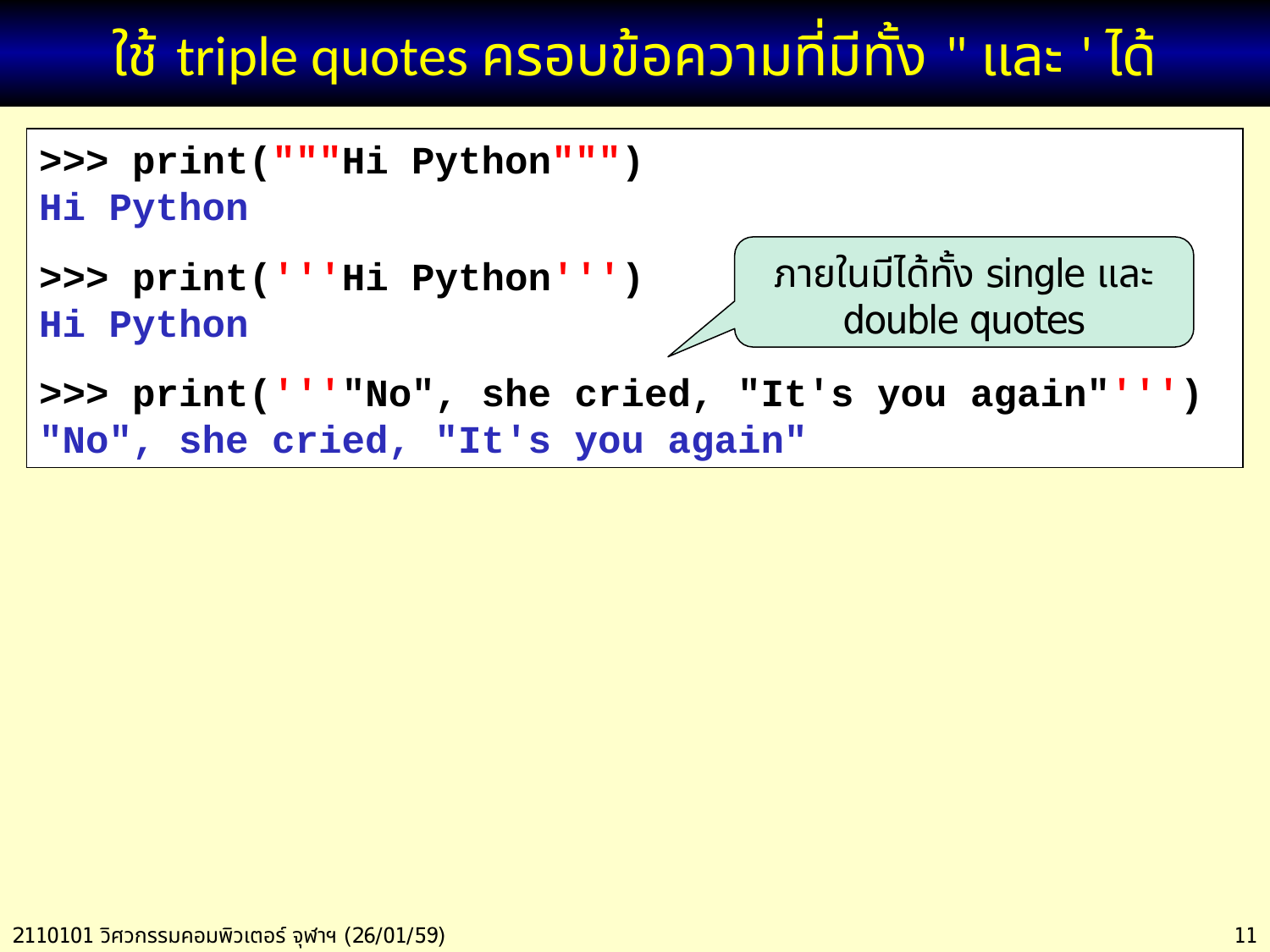

# ใช้ triple quotes ครอบข้อความที่มีทั้ง " และ ' ได้
>>> print("""Hi Python""")
Hi Python
>>> print('''Hi Python''')
Hi Python
>>> print('''"No", she cried, "It's you again"''')
"No", she cried, "It's you again"
ภายในมีได้ทั้ง single และ double quotes